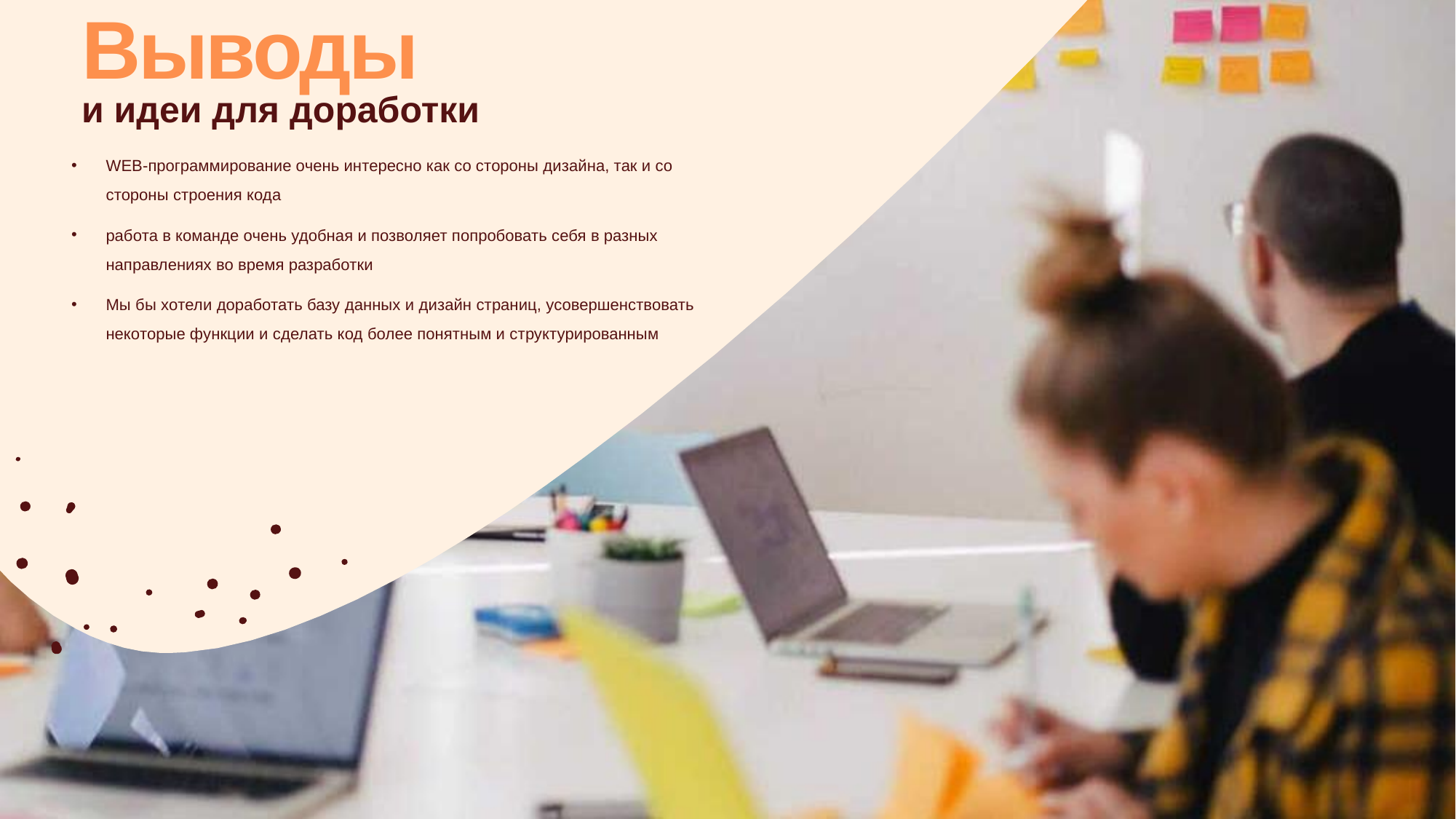

# Выводы
и идеи для доработки
WEB-программирование очень интересно как со стороны дизайна, так и со стороны строения кода
работа в команде очень удобная и позволяет попробовать себя в разных направлениях во время разработки
Мы бы хотели доработать базу данных и дизайн страниц, усовершенствовать некоторые функции и сделать код более понятным и структурированным